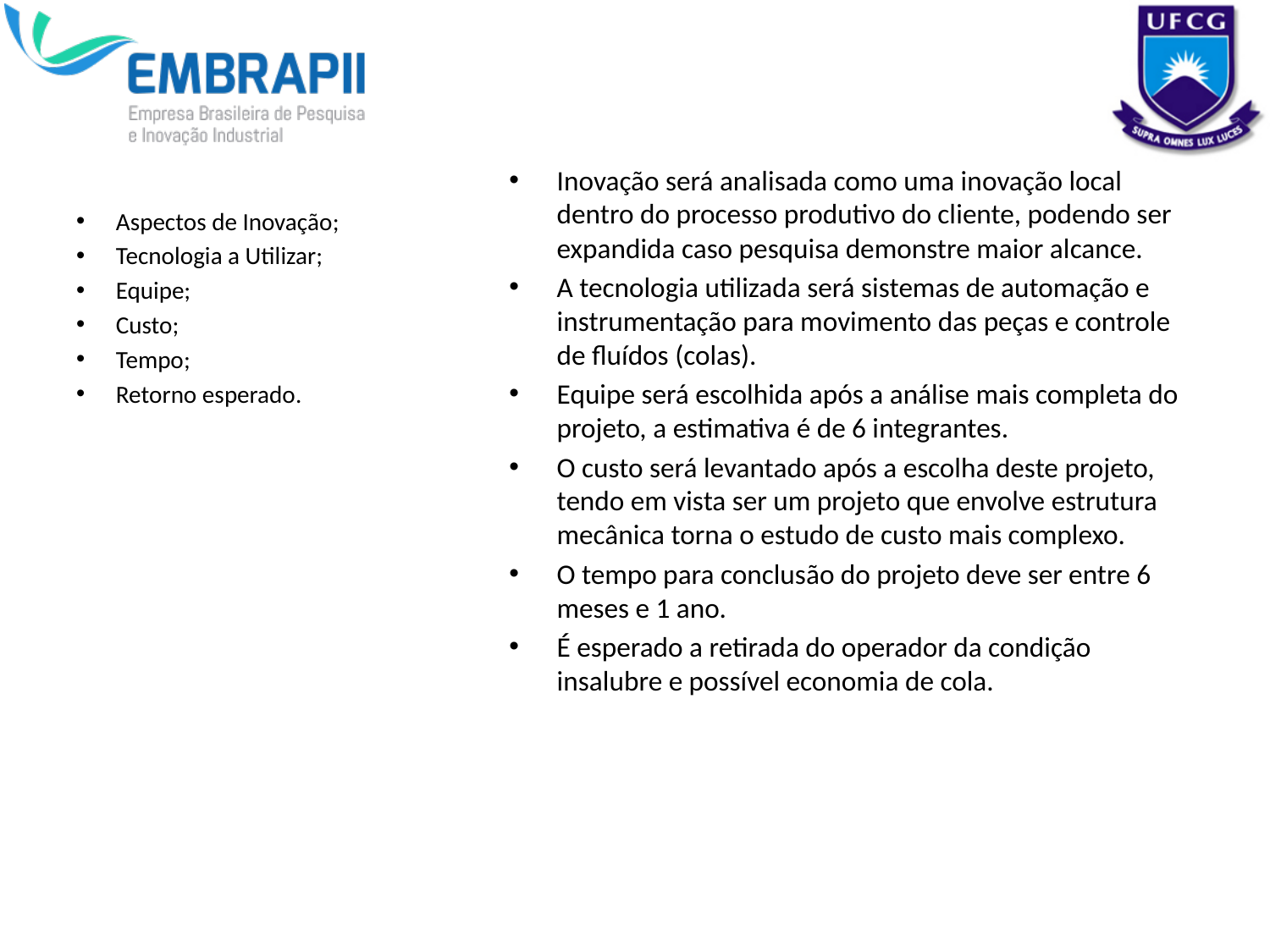

Inovação será analisada como uma inovação local dentro do processo produtivo do cliente, podendo ser expandida caso pesquisa demonstre maior alcance.
A tecnologia utilizada será sistemas de automação e instrumentação para movimento das peças e controle de fluídos (colas).
Equipe será escolhida após a análise mais completa do projeto, a estimativa é de 6 integrantes.
O custo será levantado após a escolha deste projeto, tendo em vista ser um projeto que envolve estrutura mecânica torna o estudo de custo mais complexo.
O tempo para conclusão do projeto deve ser entre 6 meses e 1 ano.
É esperado a retirada do operador da condição insalubre e possível economia de cola.
Aspectos de Inovação;
Tecnologia a Utilizar;
Equipe;
Custo;
Tempo;
Retorno esperado.